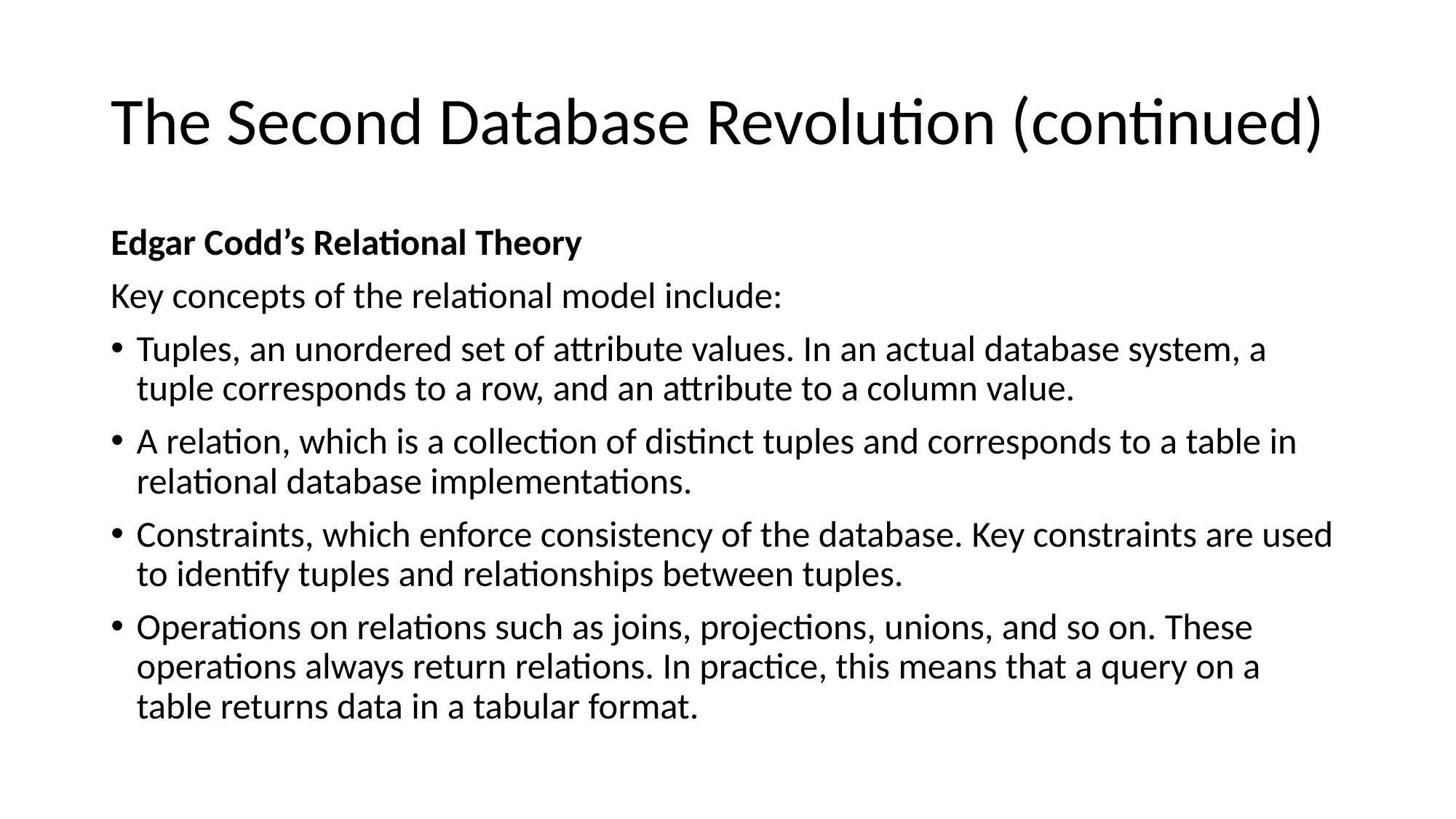

# The Second Database Revolution (continued)
Edgar Codd’s Relational Theory
Key concepts of the relational model include:
Tuples, an unordered set of attribute values. In an actual database system, a tuple corresponds to a row, and an attribute to a column value.
A relation, which is a collection of distinct tuples and corresponds to a table in relational database implementations.
Constraints, which enforce consistency of the database. Key constraints are used to identify tuples and relationships between tuples.
Operations on relations such as joins, projections, unions, and so on. These operations always return relations. In practice, this means that a query on a table returns data in a tabular format.